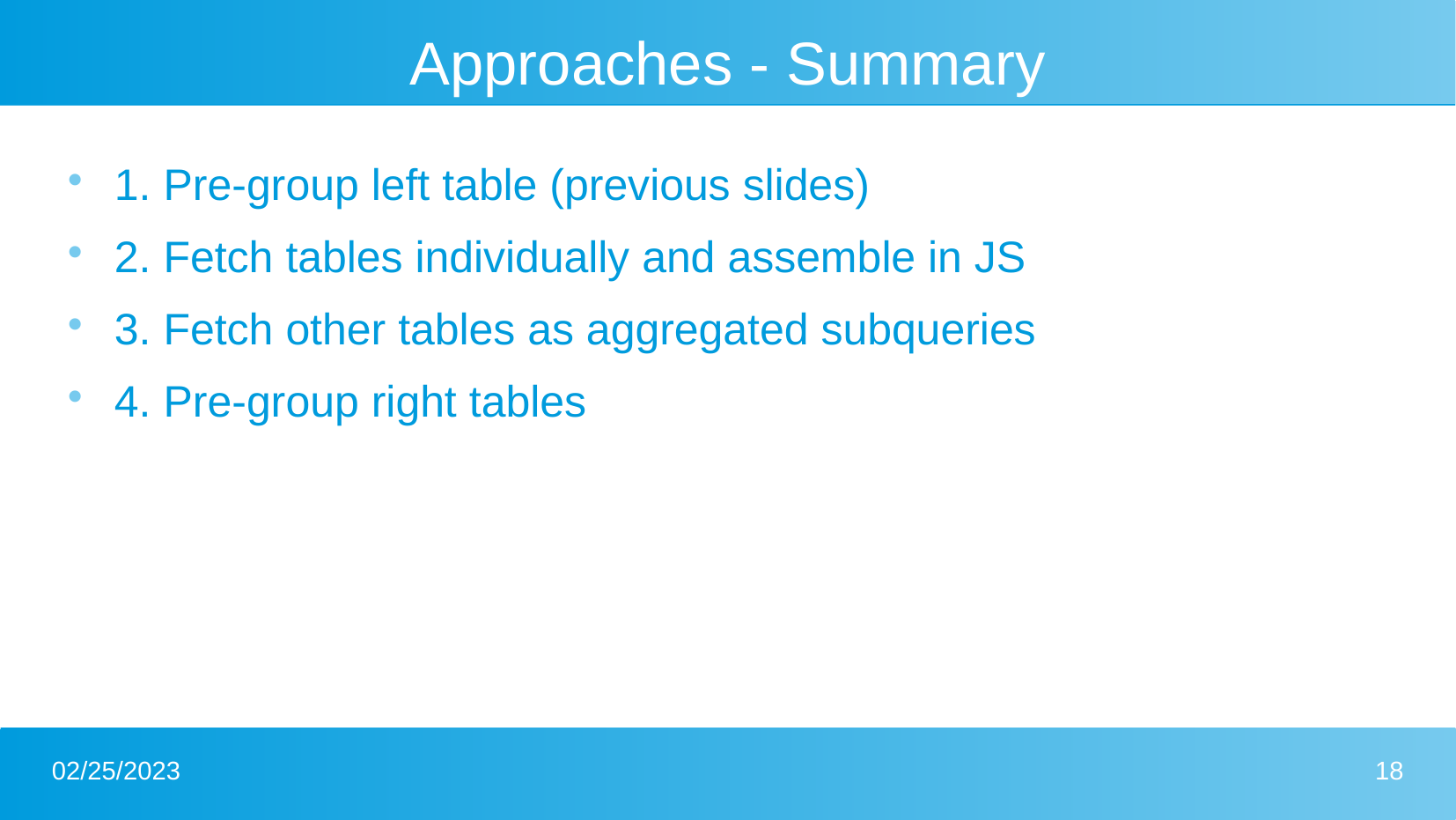

# Approaches - Summary
1. Pre-group left table (previous slides)
2. Fetch tables individually and assemble in JS
3. Fetch other tables as aggregated subqueries
4. Pre-group right tables
02/25/2023
18